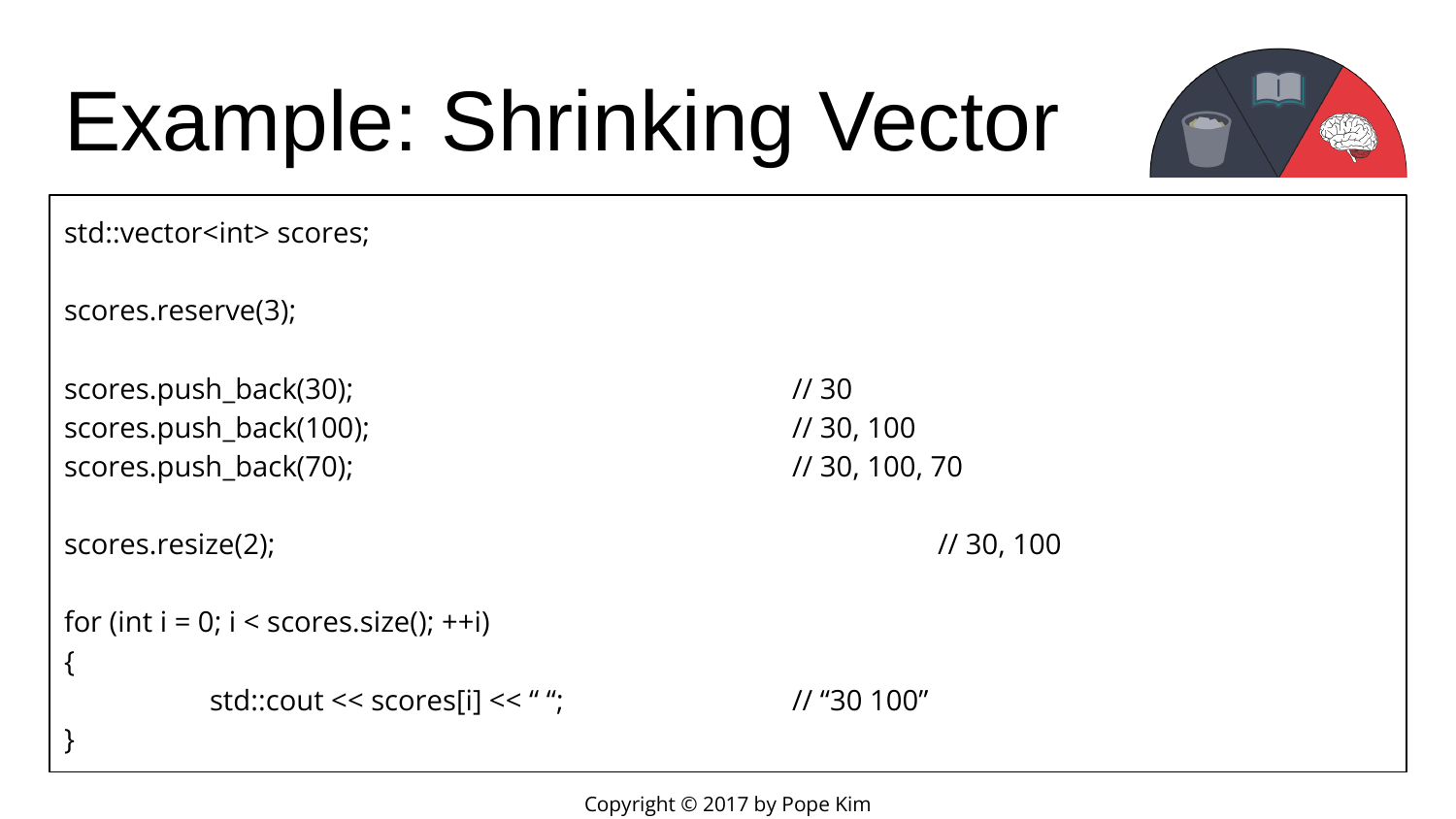

# Example: Shrinking Vector
std::vector<int> scores;

scores.reserve(3);

scores.push_back(30);				// 30
scores.push_back(100);			// 30, 100
scores.push_back(70);				// 30, 100, 70

scores.resize(2);					// 30, 100

for (int i = 0; i < scores.size(); ++i)
{
	std::cout << scores[i] << “ “;		// “30 100”
}